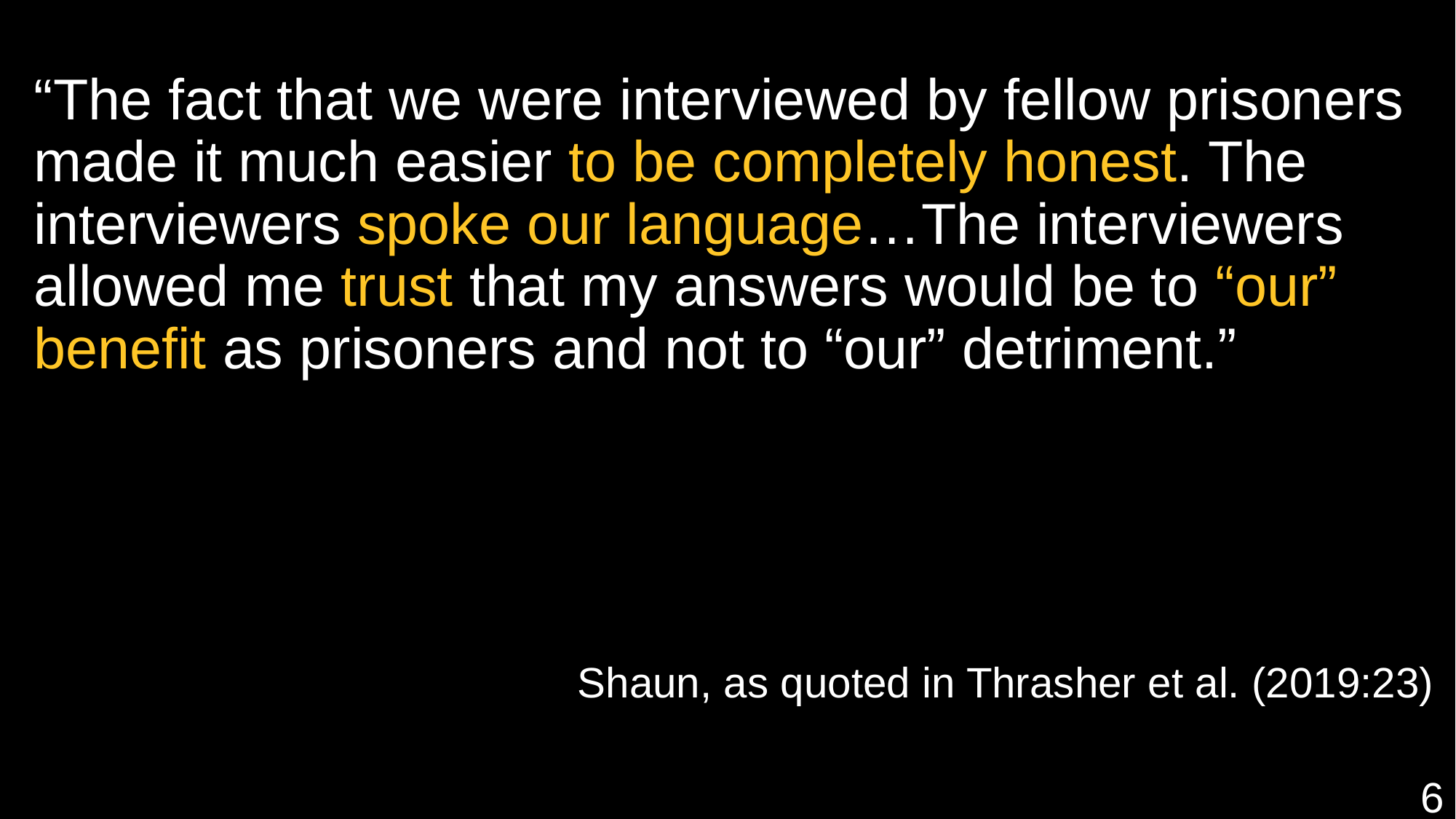

“The fact that we were interviewed by fellow prisoners made it much easier to be completely honest. The interviewers spoke our language…The interviewers allowed me trust that my answers would be to “our” benefit as prisoners and not to “our” detriment.”
Shaun, as quoted in Thrasher et al. (2019:23)
6